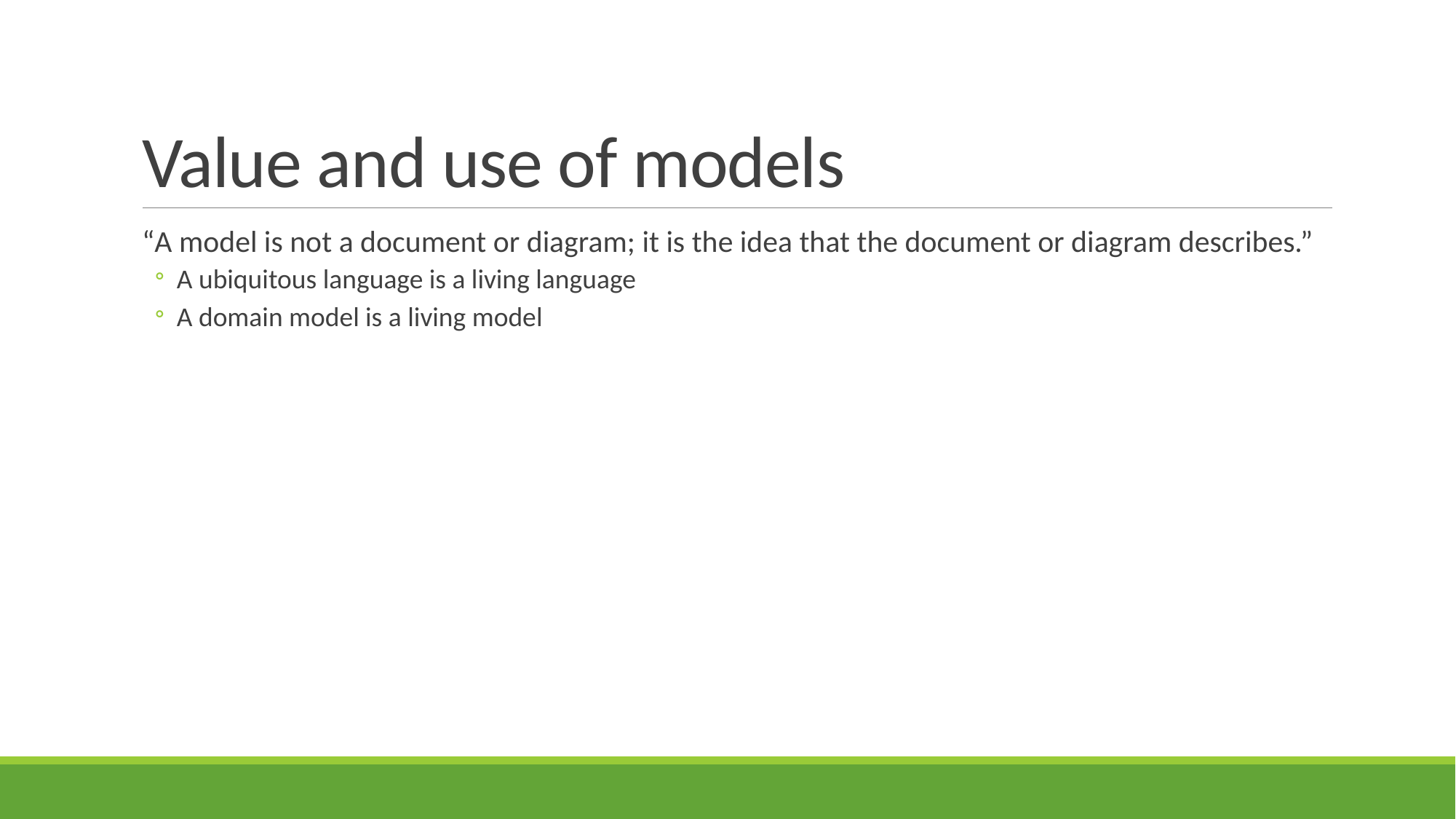

# Value and use of models
“A model is not a document or diagram; it is the idea that the document or diagram describes.”
A ubiquitous language is a living language
A domain model is a living model